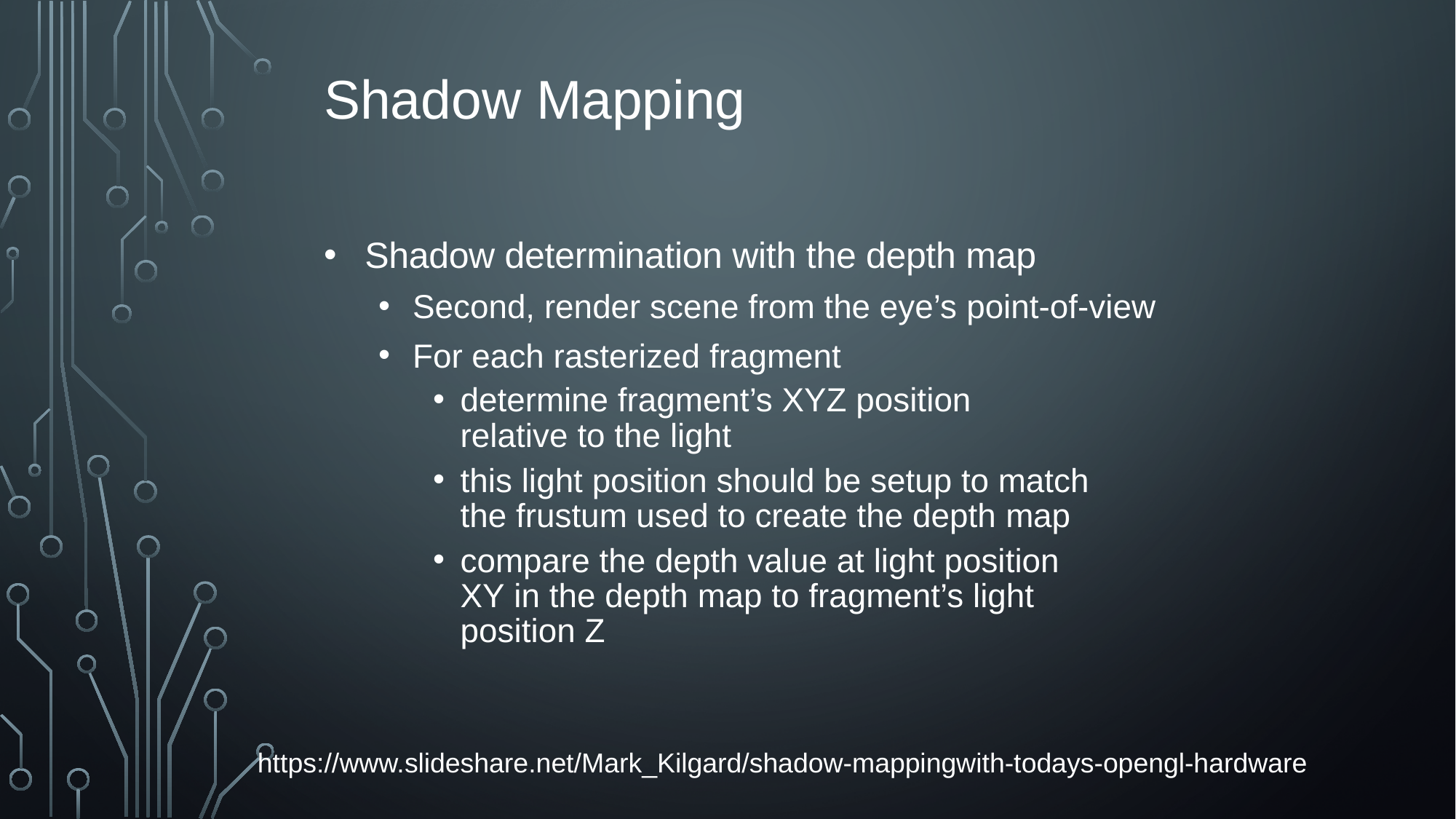

Shadow Mapping

Shadow determination with the depth map
Second, render scene from the eye’s point-of-view
For each rasterized fragment
determine fragment’s XYZ position relative to the light
this light position should be setup to match the frustum used to create the depth map
compare the depth value at light position XY in the depth map to fragment’s light position Z

https://www.slideshare.net/Mark_Kilgard/shadow-mappingwith-todays-opengl-hardware